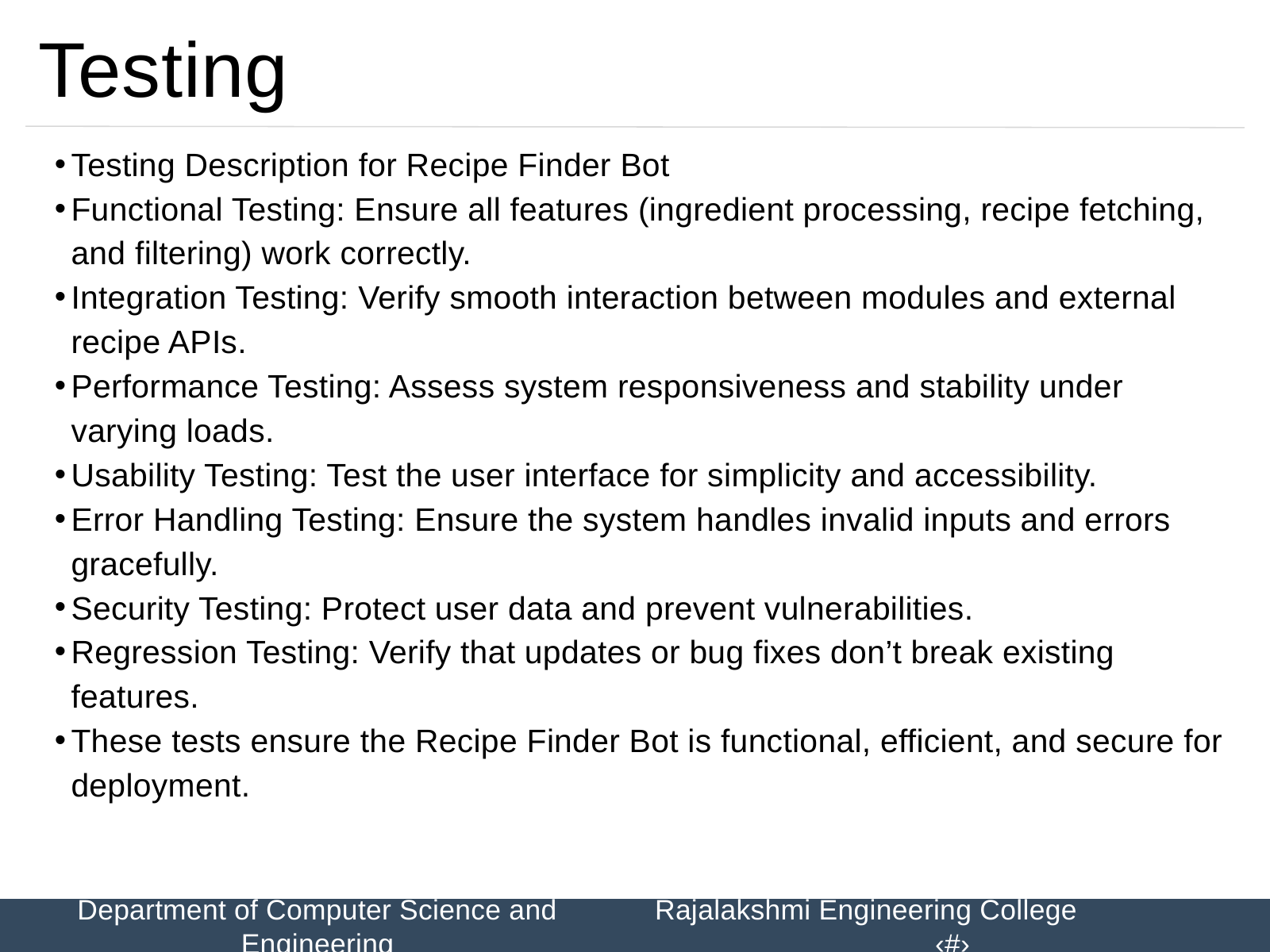

Testing

Testing Description for Recipe Finder Bot
Functional Testing: Ensure all features (ingredient processing, recipe fetching, and filtering) work correctly.
Integration Testing: Verify smooth interaction between modules and external recipe APIs.
Performance Testing: Assess system responsiveness and stability under varying loads.
Usability Testing: Test the user interface for simplicity and accessibility.
Error Handling Testing: Ensure the system handles invalid inputs and errors gracefully.
Security Testing: Protect user data and prevent vulnerabilities.
Regression Testing: Verify that updates or bug fixes don’t break existing features.
These tests ensure the Recipe Finder Bot is functional, efficient, and secure for deployment.

Department of Computer Science and Engineering

Rajalakshmi Engineering College 		‹#›